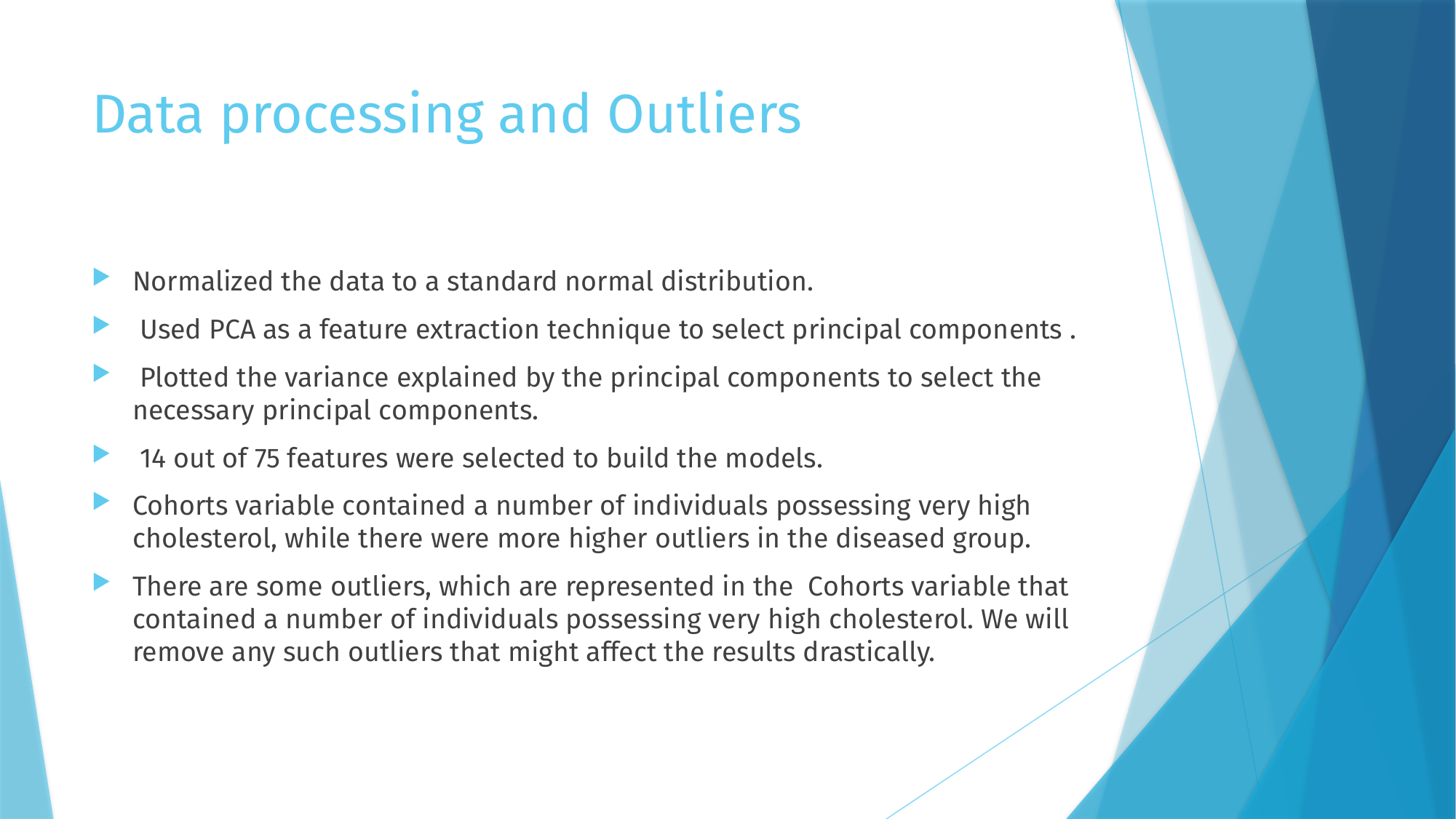

# Data processing and Outliers
Normalized the data to a standard normal distribution.
 Used PCA as a feature extraction technique to select principal components .
 Plotted the variance explained by the principal components to select the necessary principal components.
 14 out of 75 features were selected to build the models.
Cohorts variable contained a number of individuals possessing very high cholesterol, while there were more higher outliers in the diseased group.
There are some outliers, which are represented in the  Cohorts variable that contained a number of individuals possessing very high cholesterol. We will remove any such outliers that might affect the results drastically.